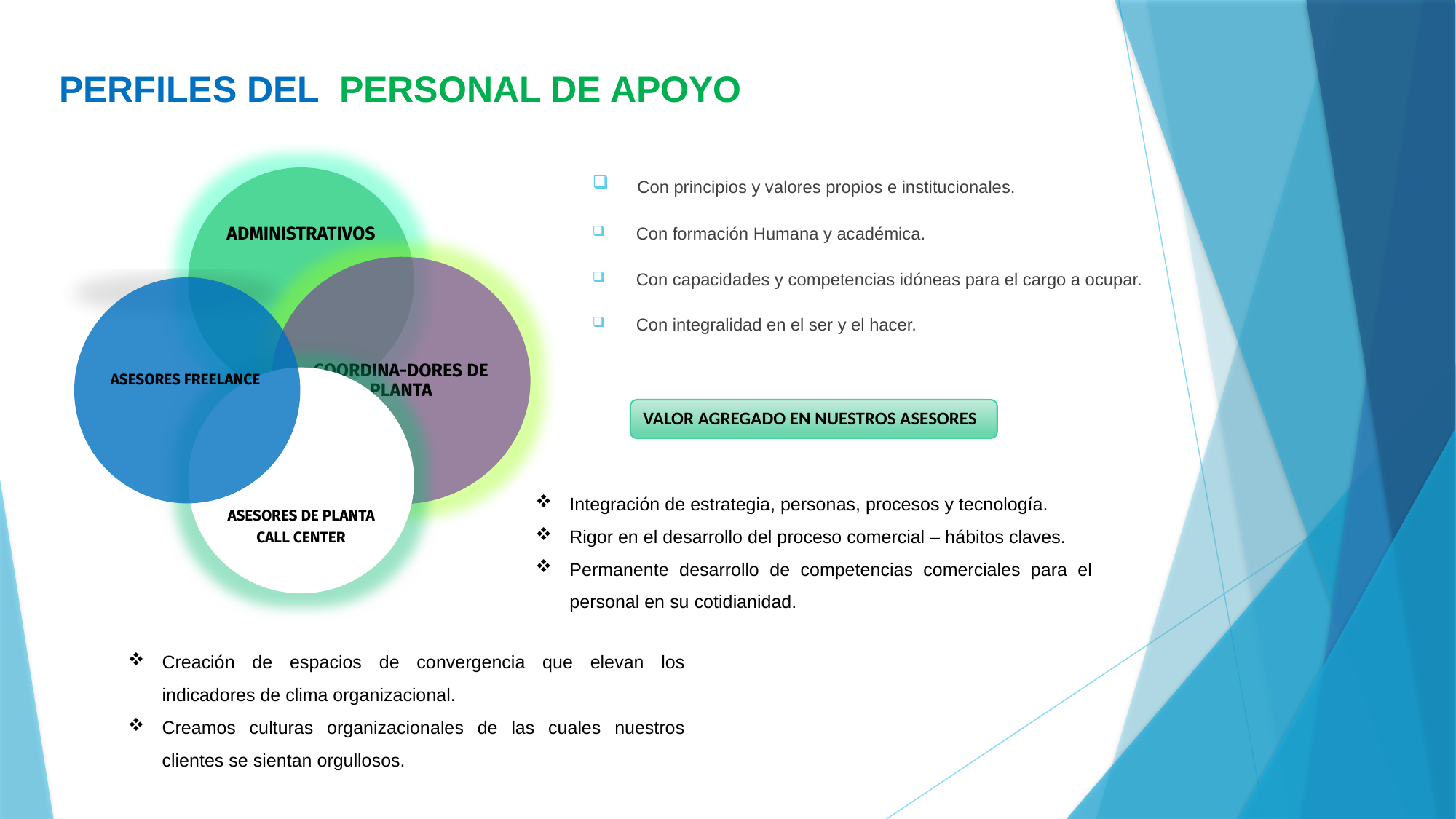

PERFILES DEL  PERSONAL DE APOYO
 Con principios y valores propios e institucionales.
 Con formación Humana y académica.
 Con capacidades y competencias idóneas para el cargo a ocupar.
 Con integralidad en el ser y el hacer.
ADMINISTRATIVOS
COORDINA-DORES DE PLANTA
ASESORES DE PLANTA
CALL CENTER
ASESORES FREELANCE

VALOR AGREGADO EN NUESTROS ASESORES
Integración de estrategia, personas, procesos y tecnología.
Rigor en el desarrollo del proceso comercial – hábitos claves.
Permanente desarrollo de competencias comerciales para el personal en su cotidianidad.
Creación de espacios de convergencia que elevan los indicadores de clima organizacional.
Creamos culturas organizacionales de las cuales nuestros clientes se sientan orgullosos.